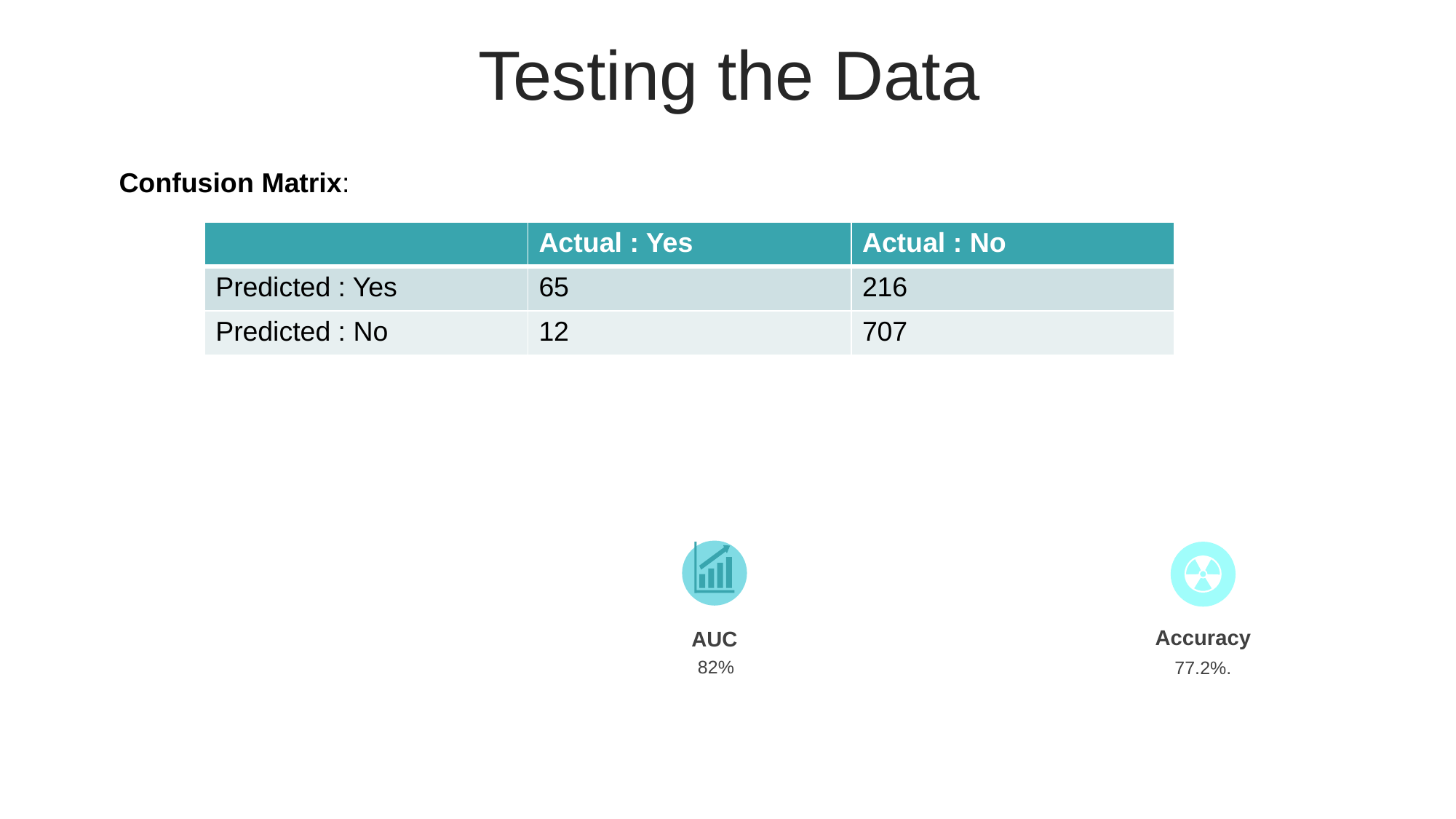

Testing the Data
Confusion Matrix:
|  | Actual : Yes | Actual : No |
| --- | --- | --- |
| Predicted : Yes | 65 | 216 |
| Predicted : No | 12 | 707 |

Accuracy
77.2%.
AUC
82%